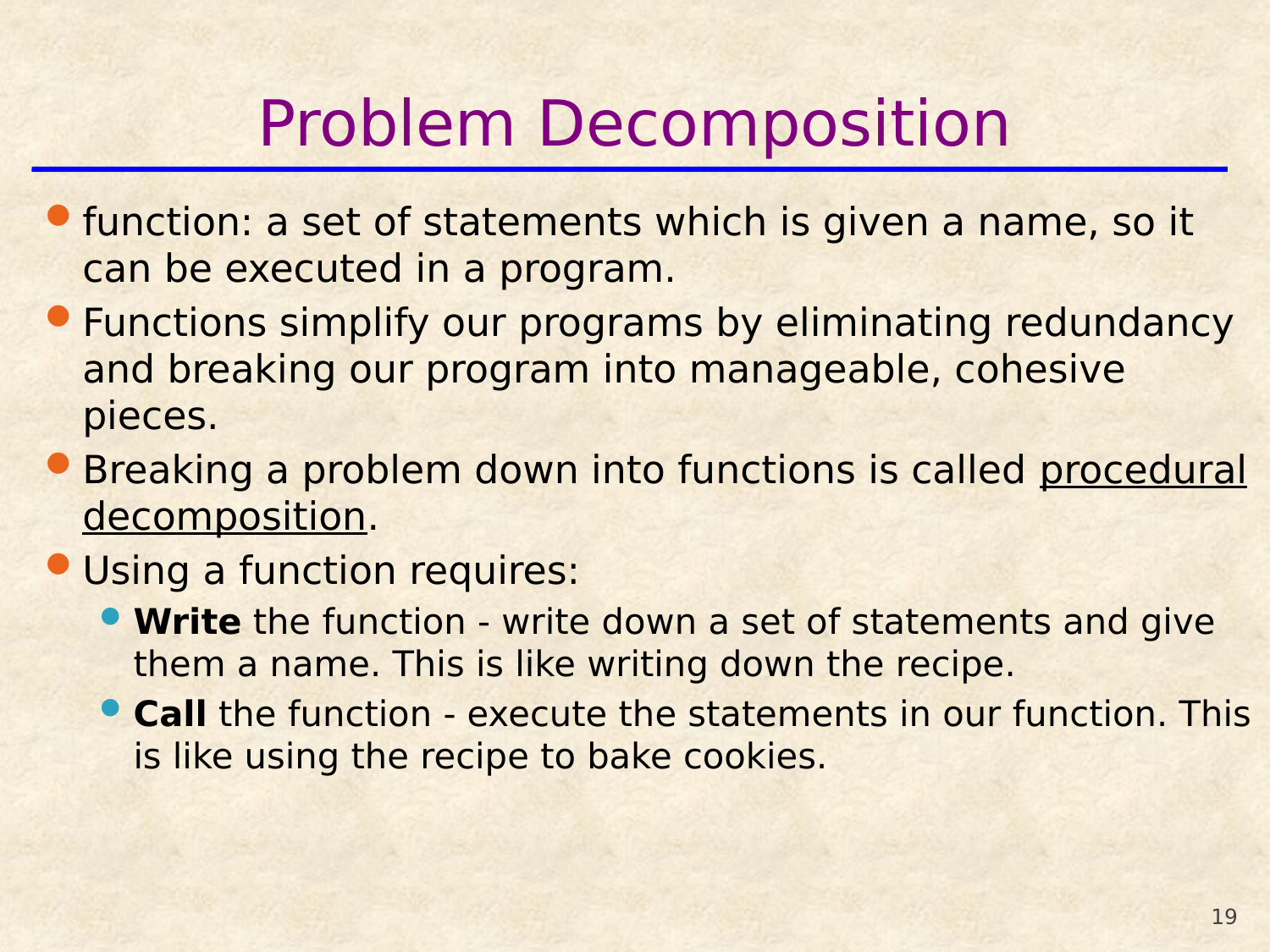

# Problem Decomposition
function: a set of statements which is given a name, so it can be executed in a program.
Functions simplify our programs by eliminating redundancy and breaking our program into manageable, cohesive pieces.
Breaking a problem down into functions is called procedural decomposition.
Using a function requires:
Write the function - write down a set of statements and give them a name. This is like writing down the recipe.
Call the function - execute the statements in our function. This is like using the recipe to bake cookies.